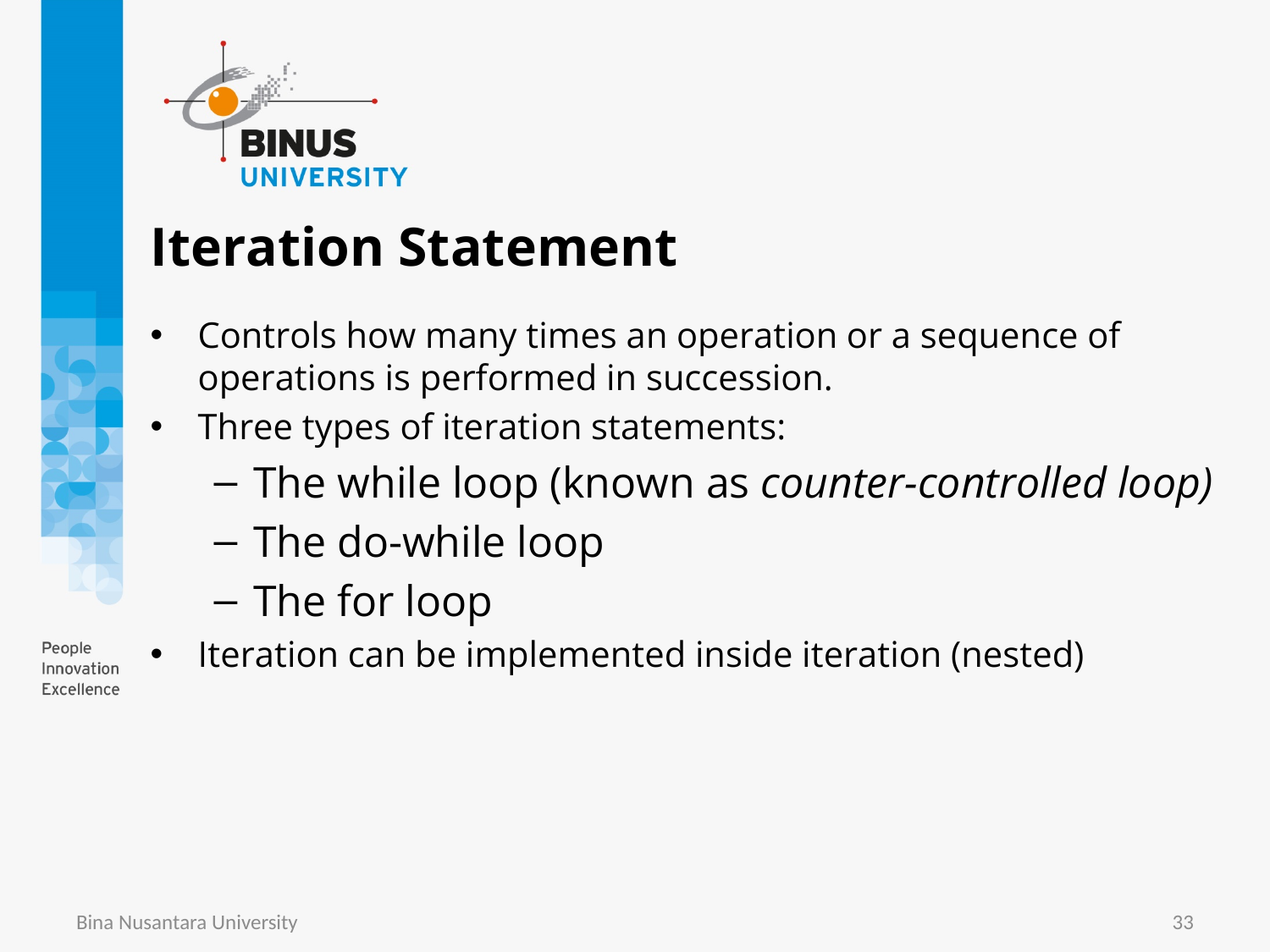

# Iteration Statement
Controls how many times an operation or a sequence of operations is performed in succession.
Three types of iteration statements:
The while loop (known as counter-controlled loop)
The do-while loop
The for loop
Iteration can be implemented inside iteration (nested)

Bina Nusantara University
33